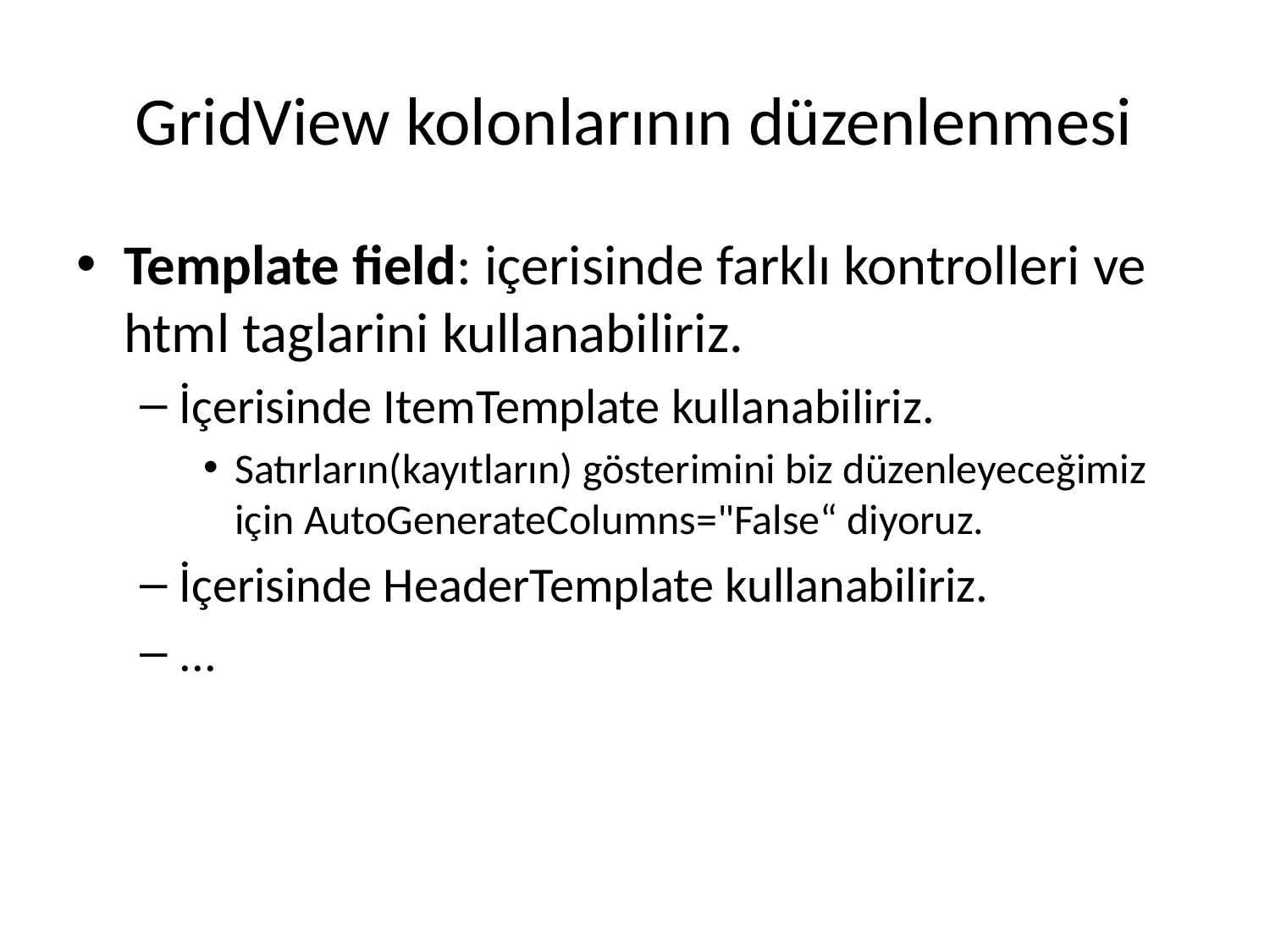

# GridView kolonlarının düzenlenmesi
Template field: içerisinde farklı kontrolleri ve html taglarini kullanabiliriz.
İçerisinde ItemTemplate kullanabiliriz.
Satırların(kayıtların) gösterimini biz düzenleyeceğimiz için AutoGenerateColumns="False“ diyoruz.
İçerisinde HeaderTemplate kullanabiliriz.
...